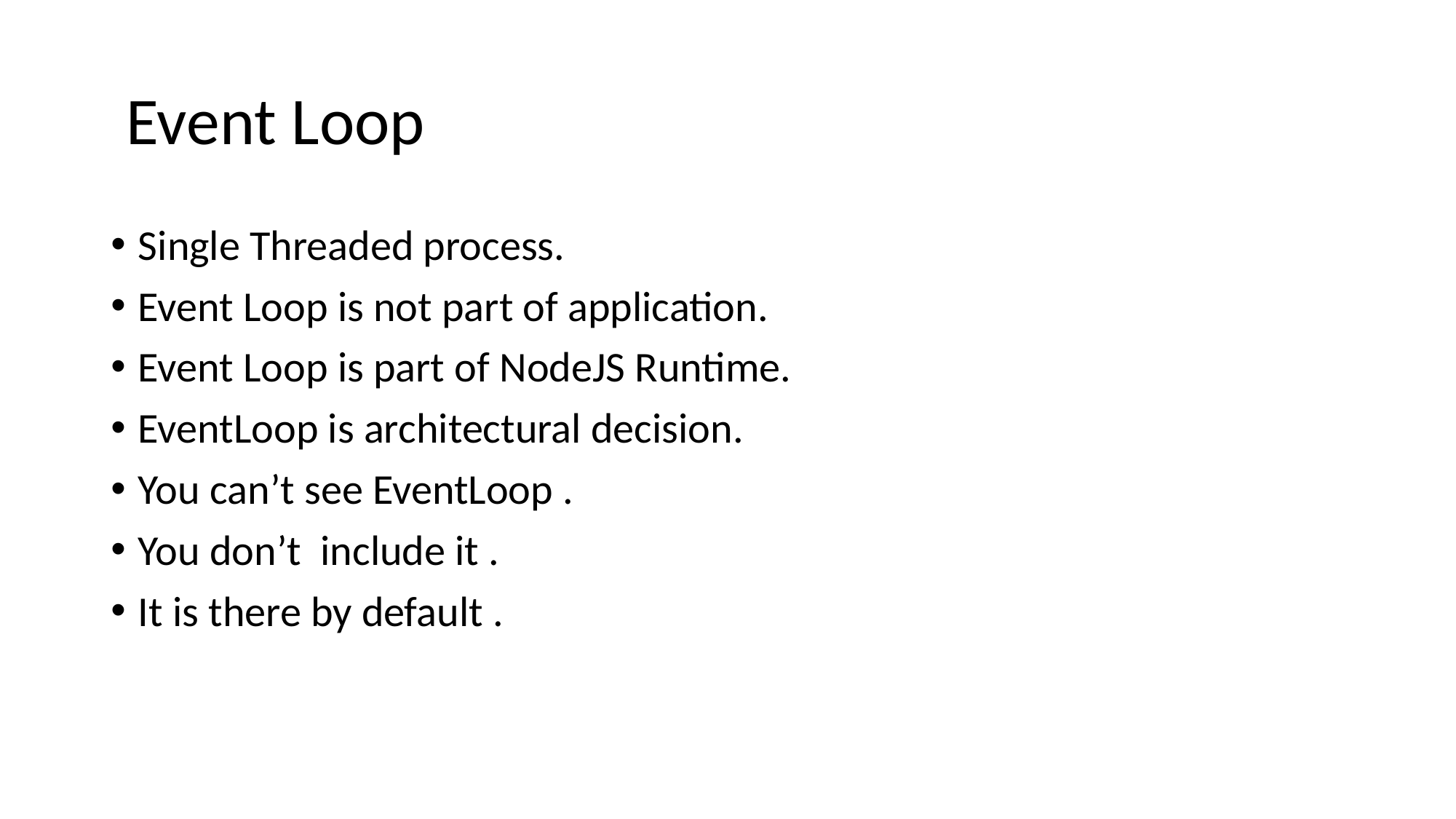

# Event Loop
Single Threaded process.
Event Loop is not part of application.
Event Loop is part of NodeJS Runtime.
EventLoop is architectural decision.
You can’t see EventLoop .
You don’t  include it .
It is there by default .